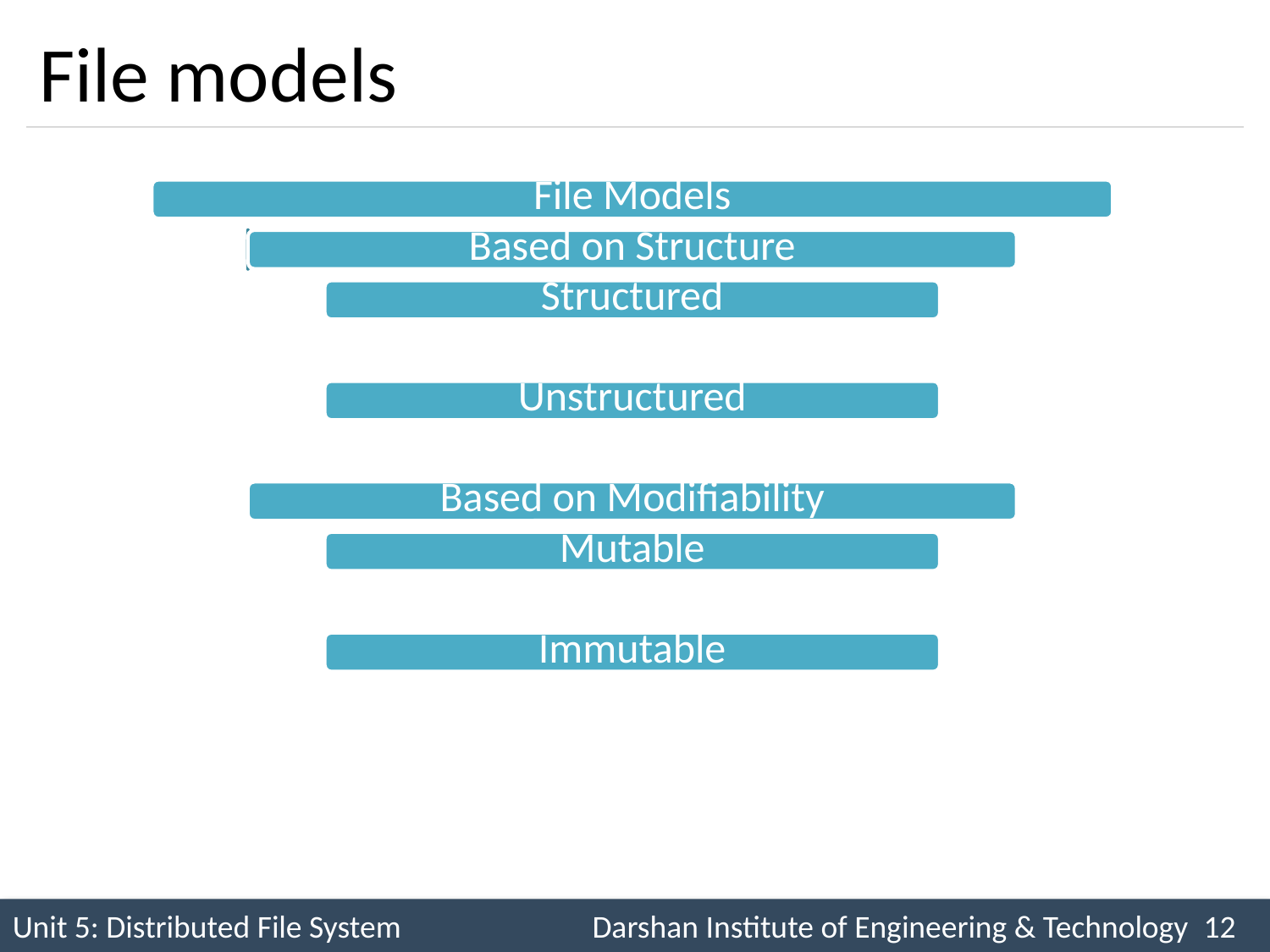

# File models
File Models
Based on Structure
Based on Modifiability
Structured
Unstructured
Mutable
Immutable